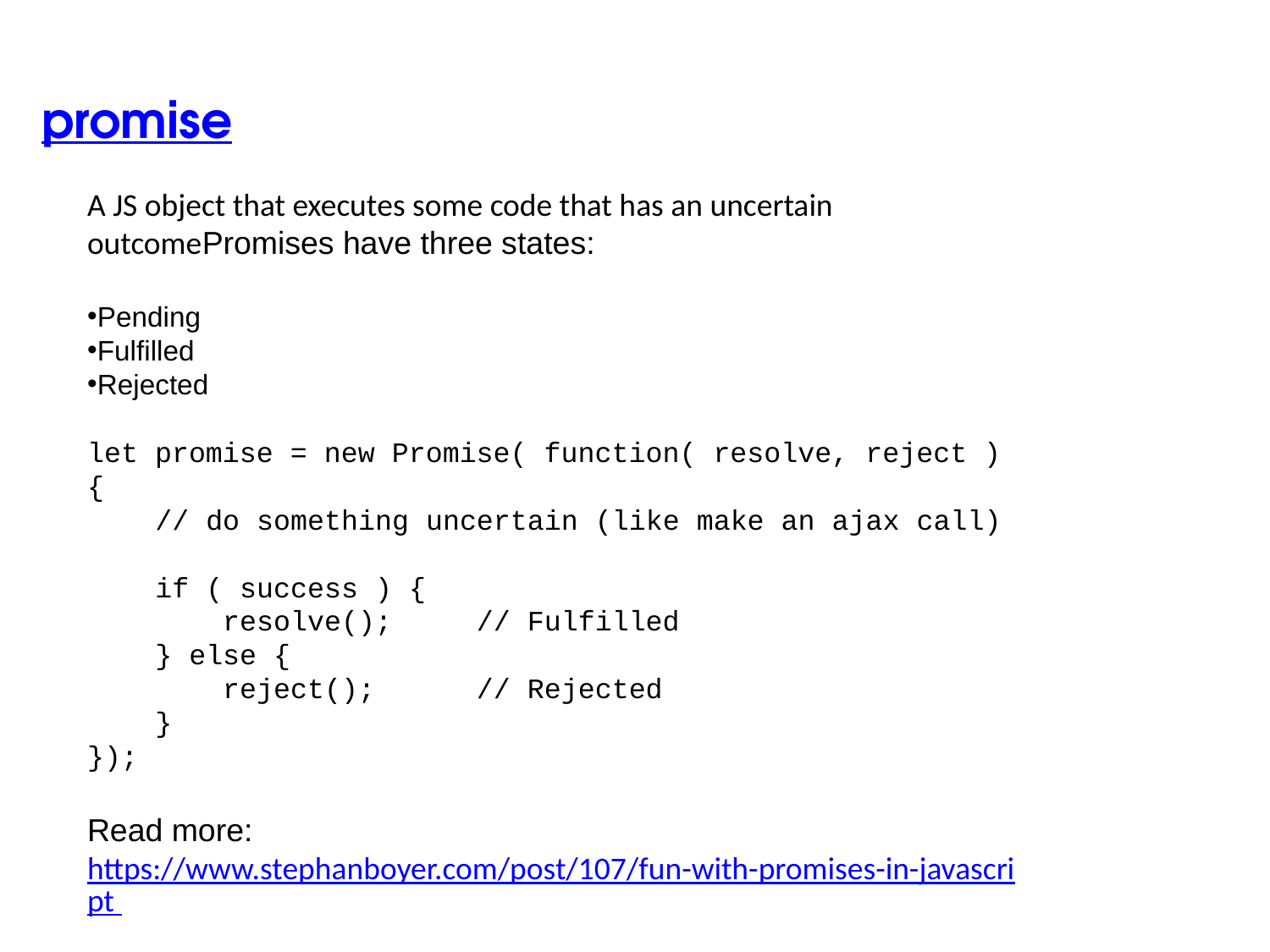

# promise
A JS object that executes some code that has an uncertain outcomePromises have three states:

Pending
Fulfilled
Rejected

let promise = new Promise( function( resolve, reject ) {
    // do something uncertain (like make an ajax call)

    if ( success ) {
        resolve();     // Fulfilled
    } else {
        reject();      // Rejected
    }
});

Read more: https://www.stephanboyer.com/post/107/fun-with-promises-in-javascript